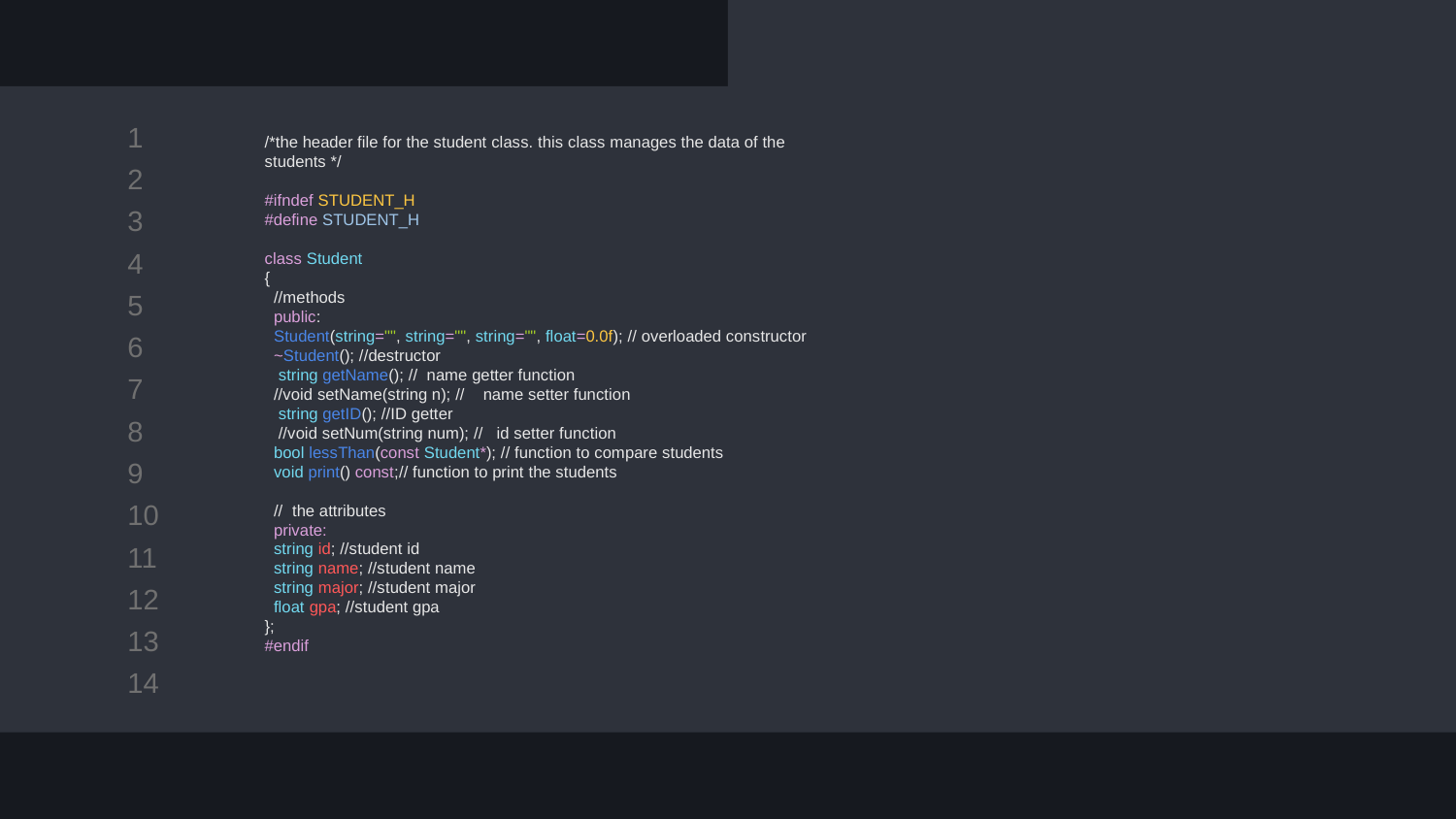

/*the header file for the student class. this class manages the data of the
students */

#ifndef STUDENT_H
#define STUDENT_H

class Student
{
  //methods
  public:
  Student(string="", string="", string="", float=0.0f); // overloaded constructor
  ~Student(); //destructor
   string getName(); //  name getter function
  //void setName(string n); //    name setter function
   string getID(); //ID getter
   //void setNum(string num); //   id setter function
  bool lessThan(const Student*); // function to compare students
  void print() const;// function to print the students

  //  the attributes
  private:
  string id; //student id
  string name; //student name
  string major; //student major
  float gpa; //student gpa
};
#endif